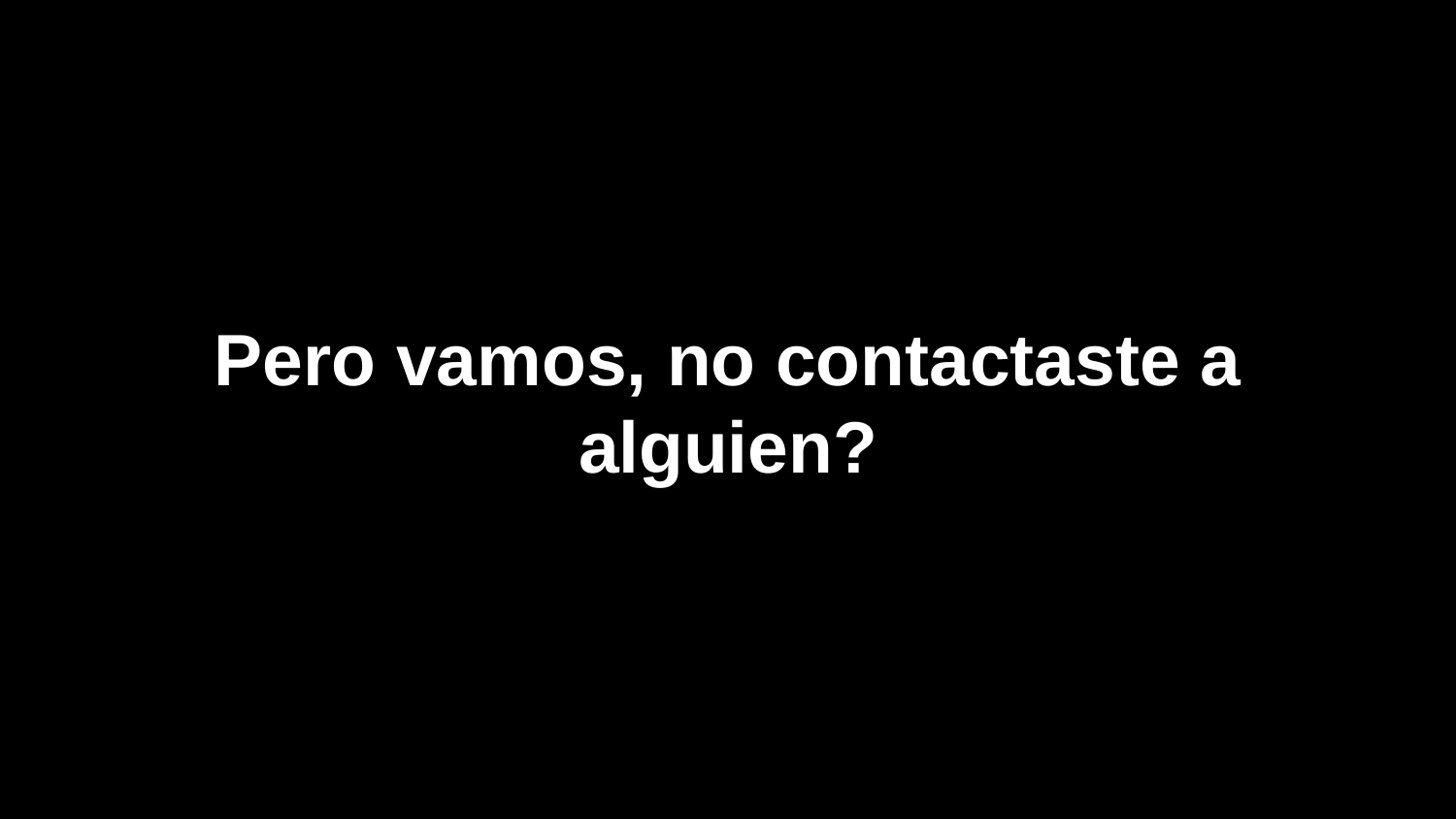

# Pero vamos, no contactaste a alguien?